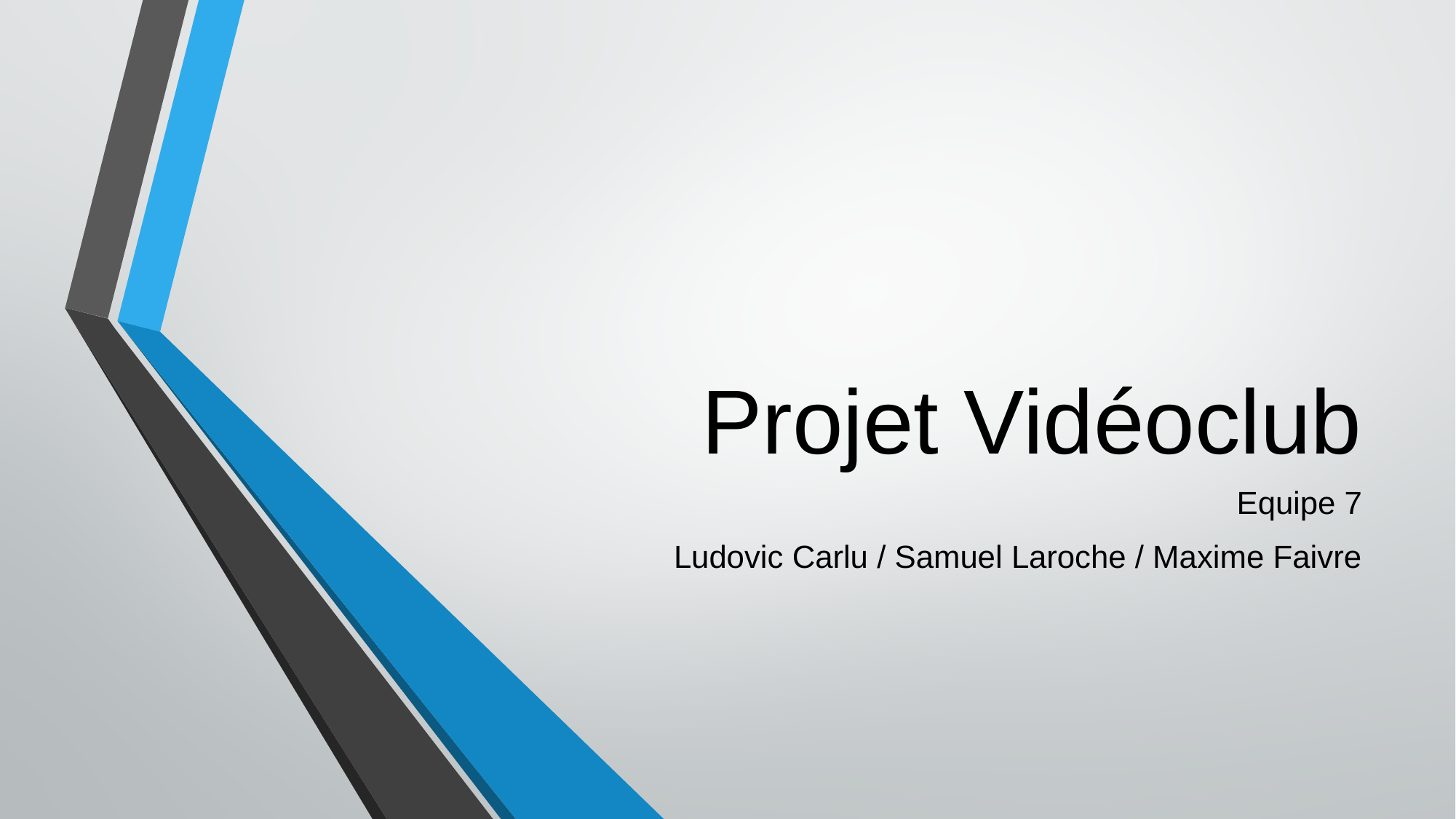

# Projet Vidéoclub
Equipe 7
Ludovic Carlu / Samuel Laroche / Maxime Faivre